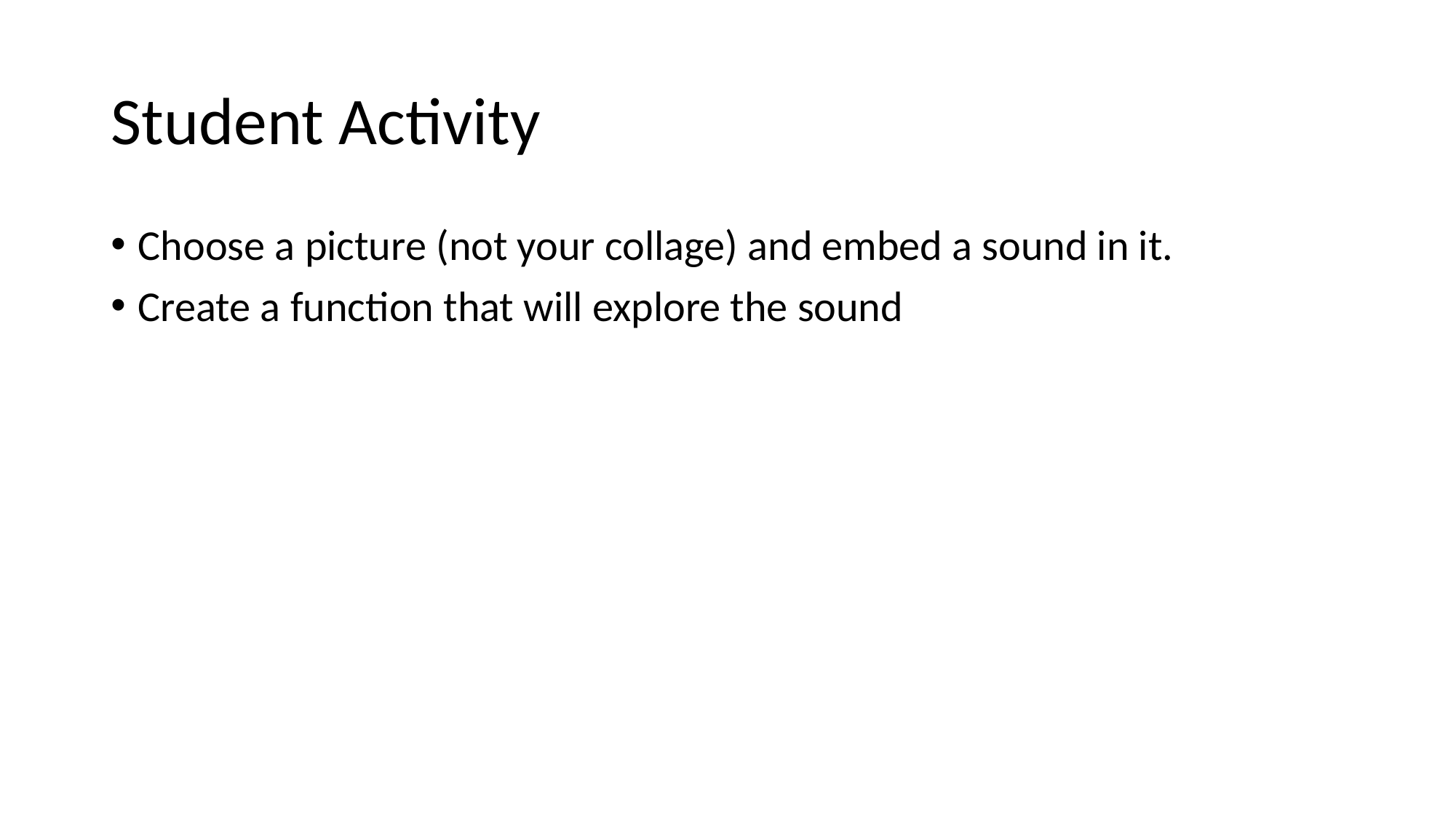

# Student Activity
Choose a picture (not your collage) and embed a sound in it.
Create a function that will explore the sound